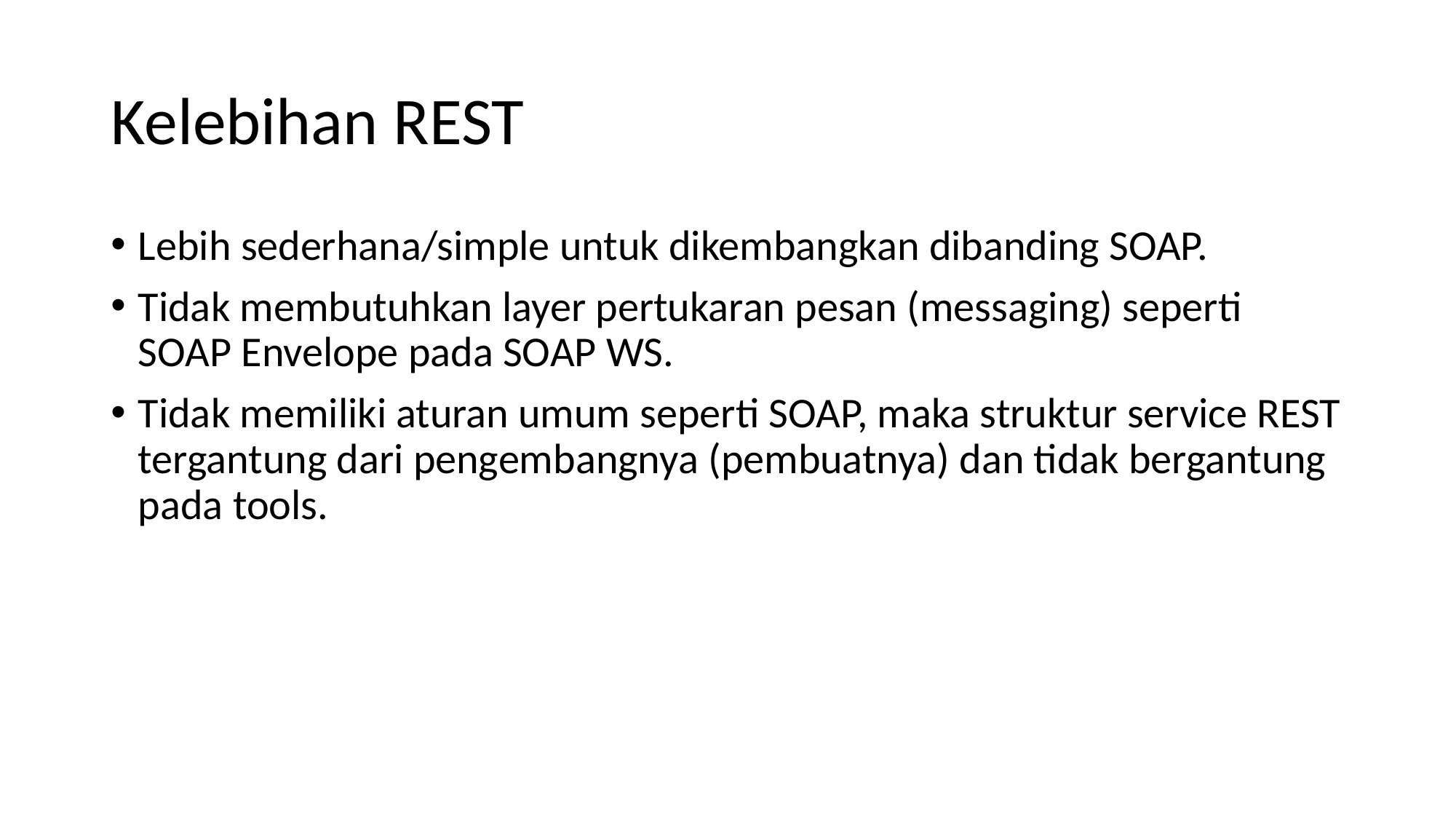

# Kelebihan REST
Lebih sederhana/simple untuk dikembangkan dibanding SOAP.
Tidak membutuhkan layer pertukaran pesan (messaging) seperti SOAP Envelope pada SOAP WS.
Tidak memiliki aturan umum seperti SOAP, maka struktur service REST tergantung dari pengembangnya (pembuatnya) dan tidak bergantung pada tools.